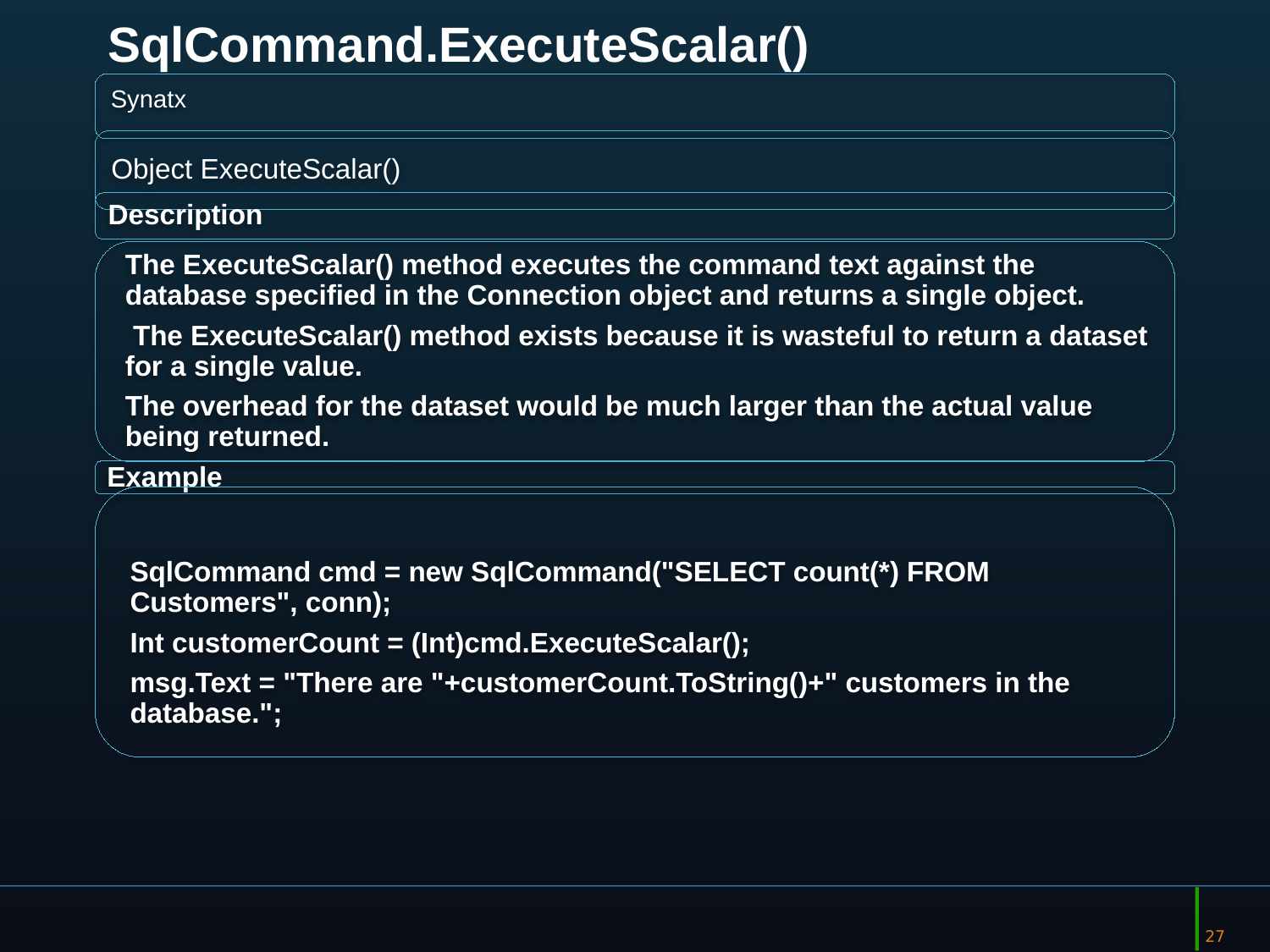

27
# SqlCommand.ExecuteScalar()
Synatx

Object ExecuteScalar()
Description
The ExecuteScalar() method executes the command text against the database specified in the Connection object and returns a single object.
 The ExecuteScalar() method exists because it is wasteful to return a dataset for a single value.
The overhead for the dataset would be much larger than the actual value being returned.
Example

SqlCommand cmd = new SqlCommand("SELECT count(*) FROM Customers", conn);
Int customerCount = (Int)cmd.ExecuteScalar();
msg.Text = "There are "+customerCount.ToString()+" customers in the database.";